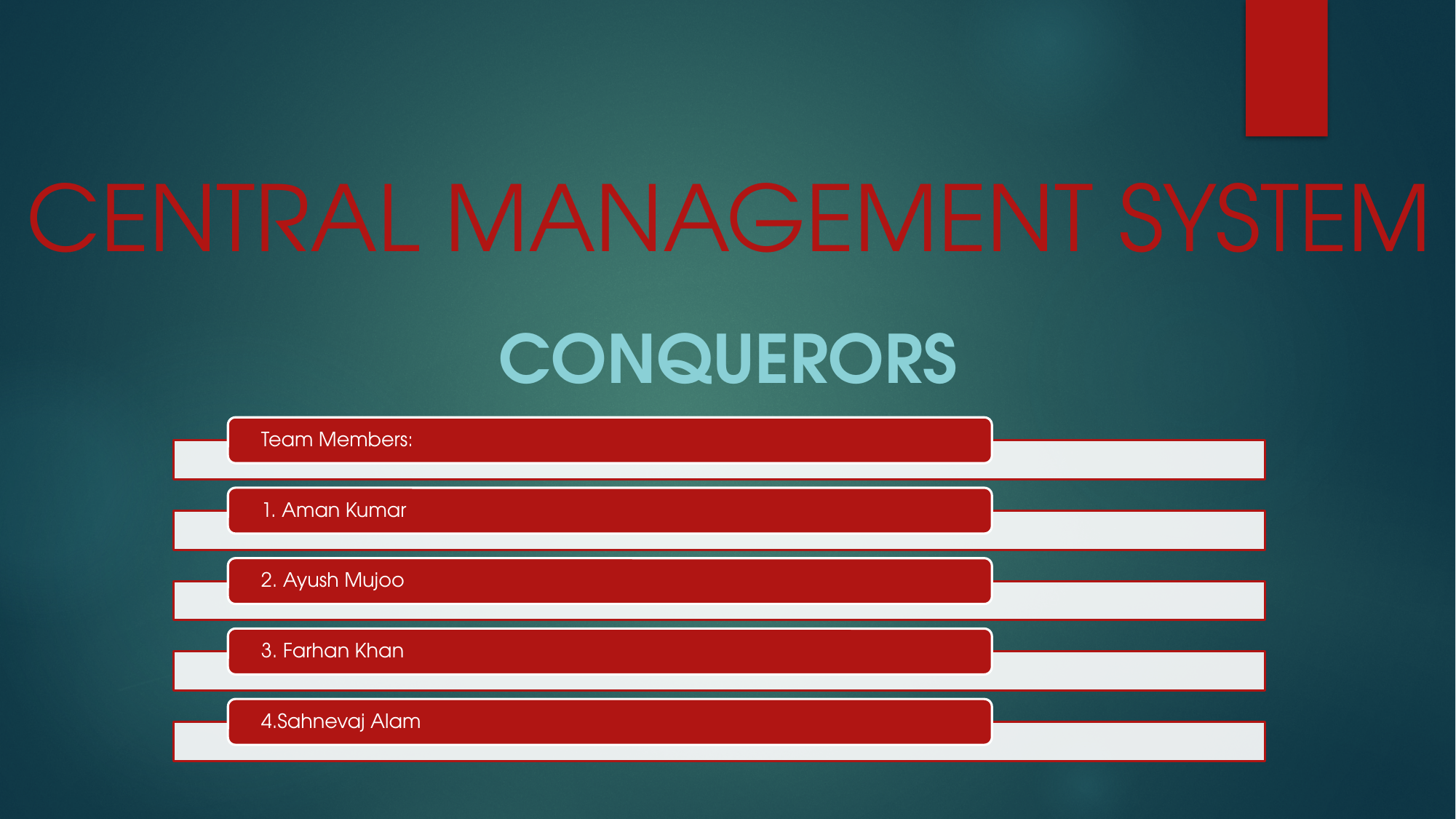

# CENTRAL MANAGEMENT SYSTEM
Conquerors
Team Members:
1. Aman Kumar
2. Ayush Mujoo
3. Farhan Khan
4.Sahnevaj Alam